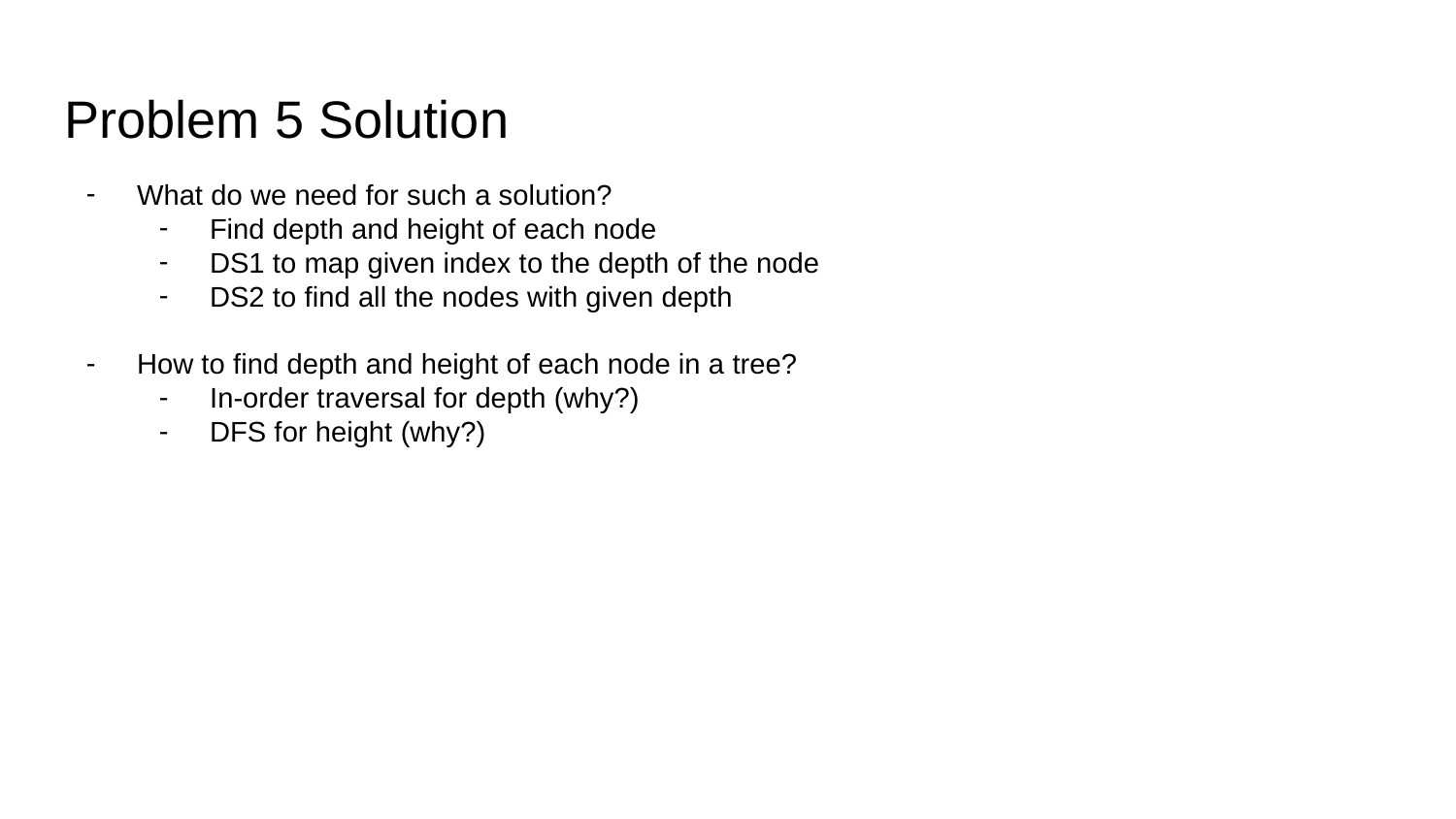

# Problem 5 Solution
What do we need for such a solution?
Find depth and height of each node
DS1 to map given index to the depth of the node
DS2 to find all the nodes with given depth

How to find depth and height of each node in a tree?
In-order traversal for depth (why?)
DFS for height (why?)